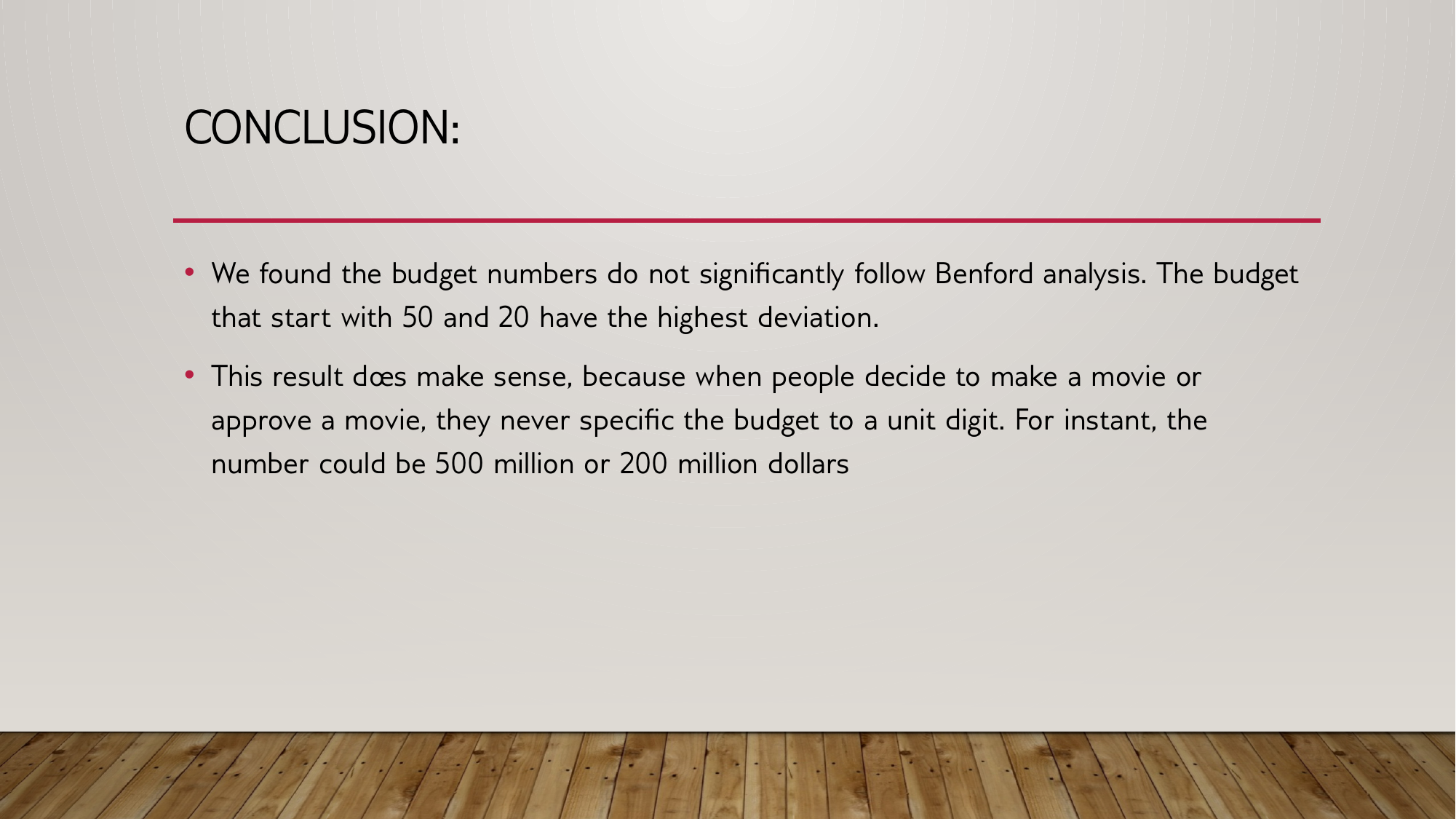

# Conclusion:
We found the budget numbers do not significantly follow Benford analysis. The budget that start with 50 and 20 have the highest deviation.
This result does make sense, because when people decide to make a movie or approve a movie, they never specific the budget to a unit digit. For instant, the number could be 500 million or 200 million dollars